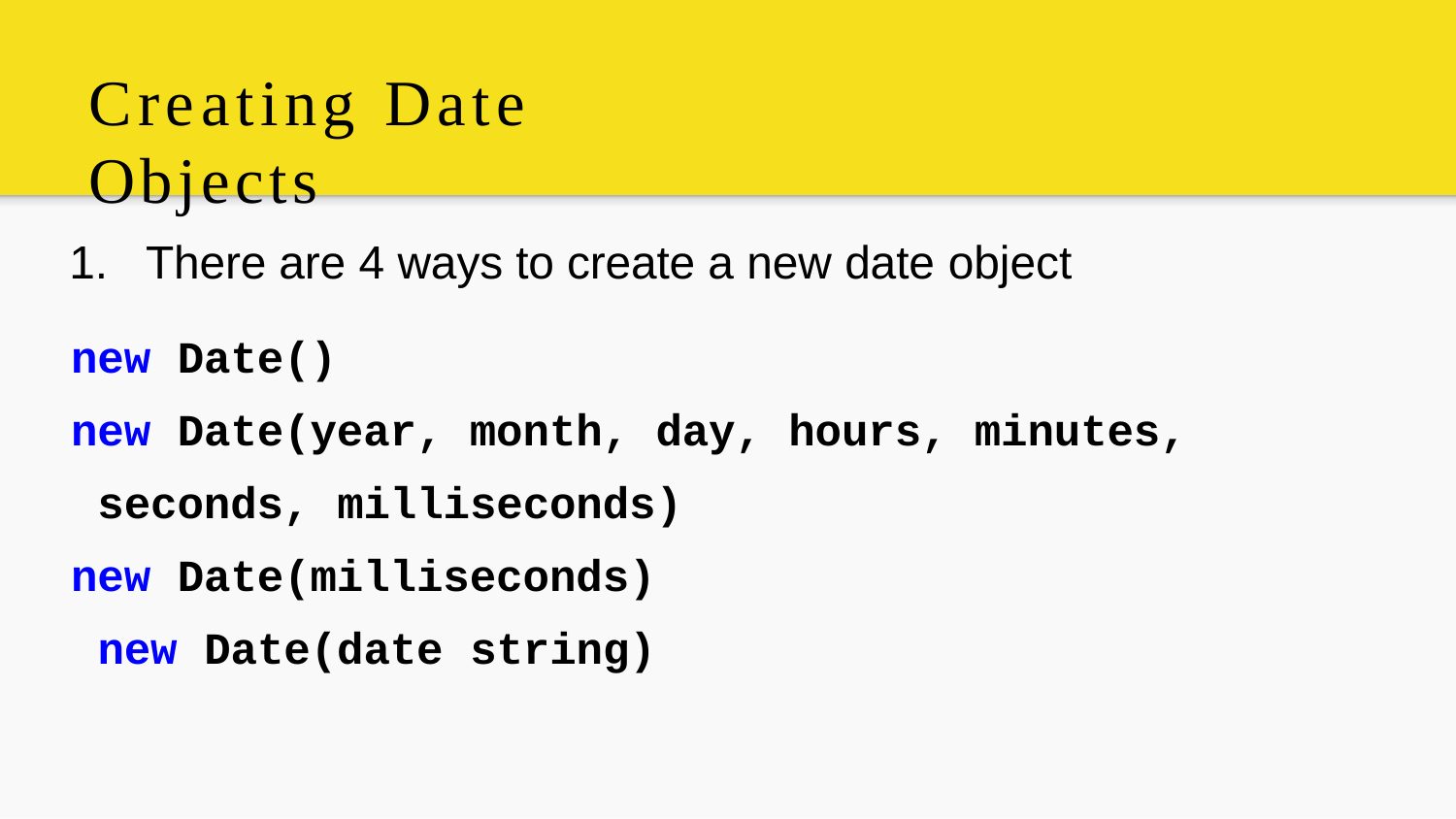

# Creating Date Objects

1.	There are 4 ways to create a new date object
new Date()
new Date(year, month, day, hours, minutes,  seconds, milliseconds)
new Date(milliseconds)  new Date(date string)